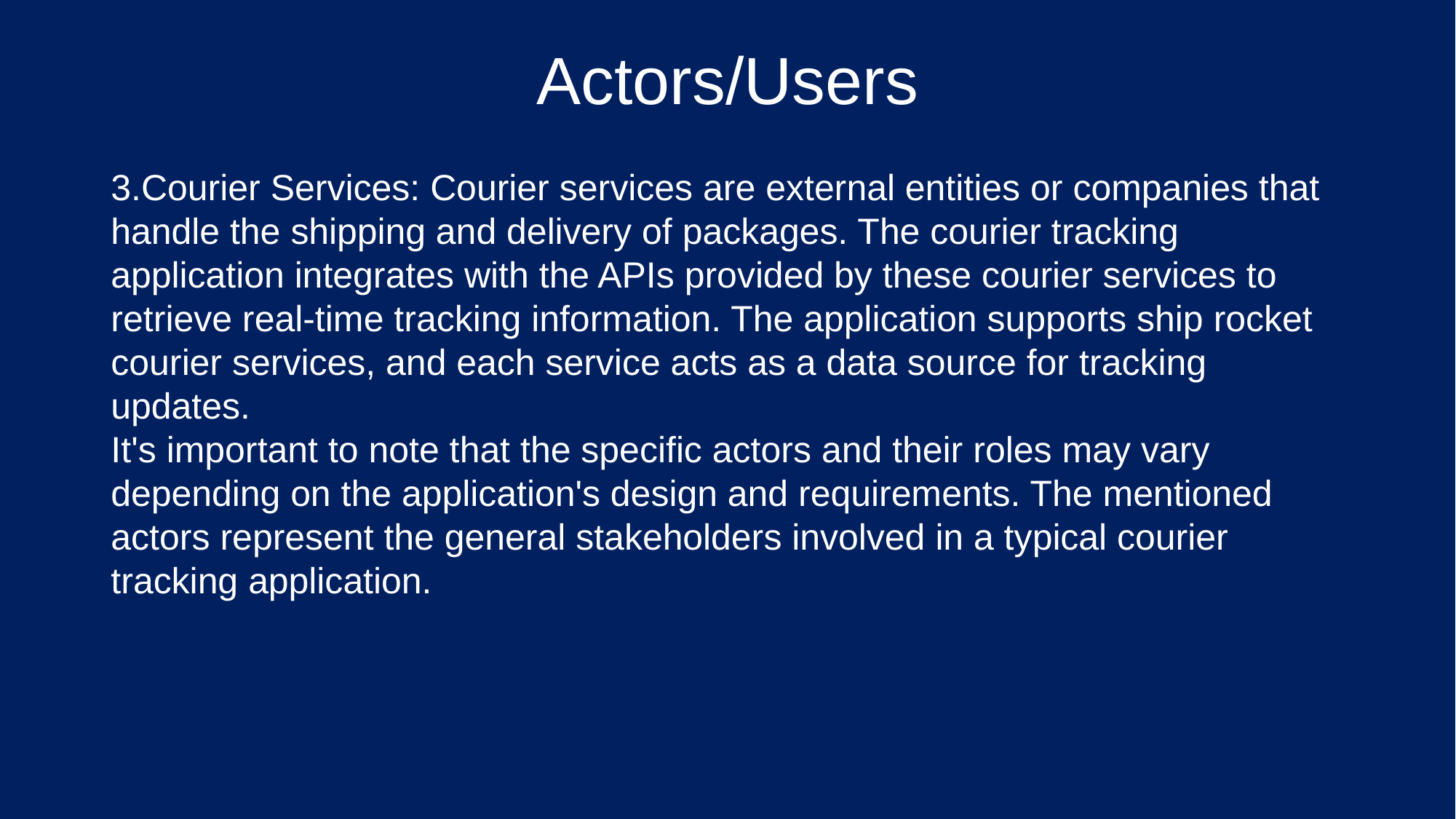

# Actors/Users
Courier Services: Courier services are external entities or companies that handle the shipping and delivery of packages. The courier tracking application integrates with the APIs provided by these courier services to retrieve real-time tracking information. The application supports ship rocket courier services, and each service acts as a data source for tracking updates.
It's important to note that the specific actors and their roles may vary depending on the application's design and requirements. The mentioned actors represent the general stakeholders involved in a typical courier tracking application.